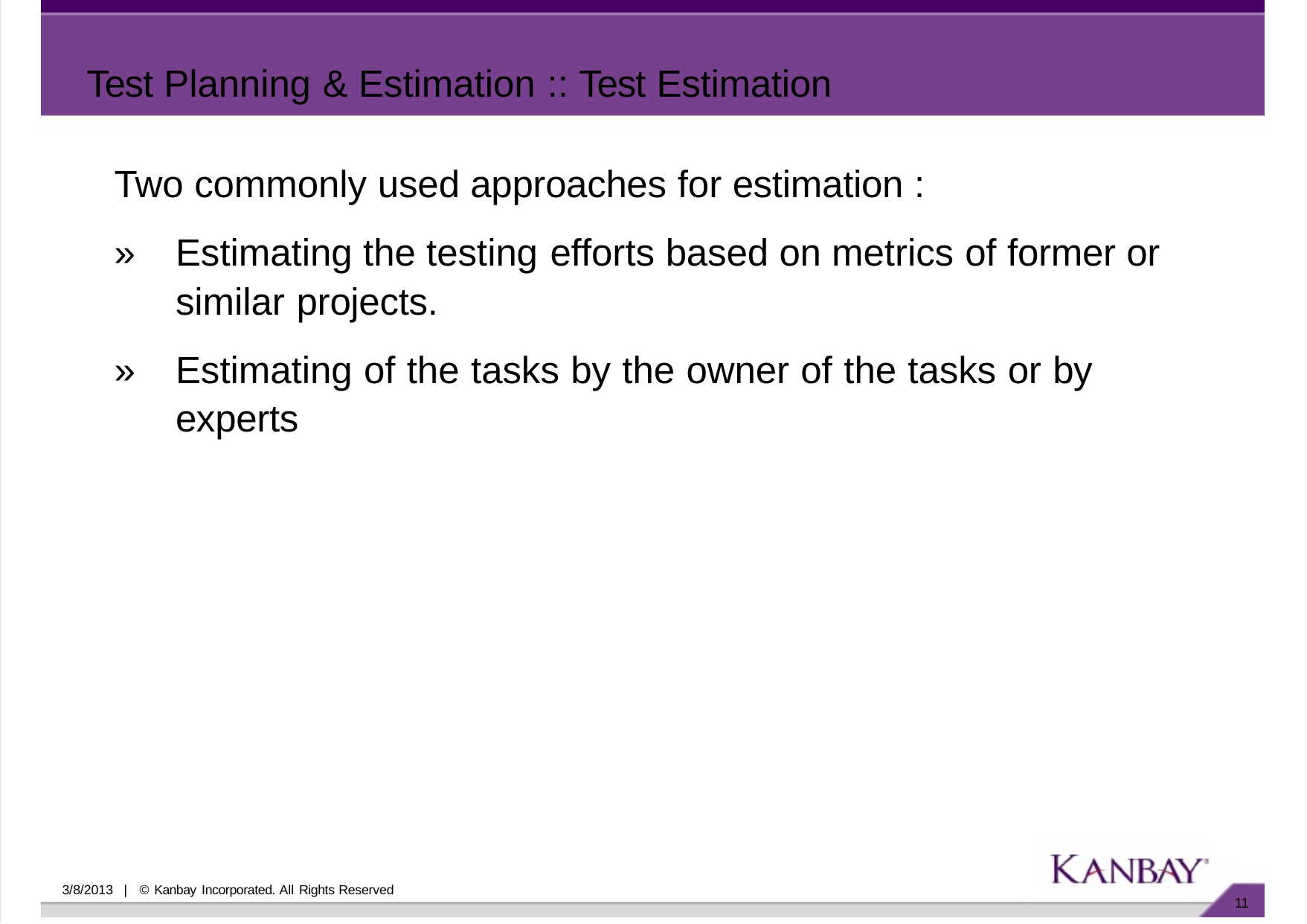

Test Planning & Estimation :: Test Estimation

Two commonly used approaches for estimation :
»	Estimating the testing efforts based on metrics of former or similar projects.
»	Estimating of the tasks by the owner of the tasks or by experts
3/8/2013 |  © Kanbay Incorporated. All Rights Reserved
11